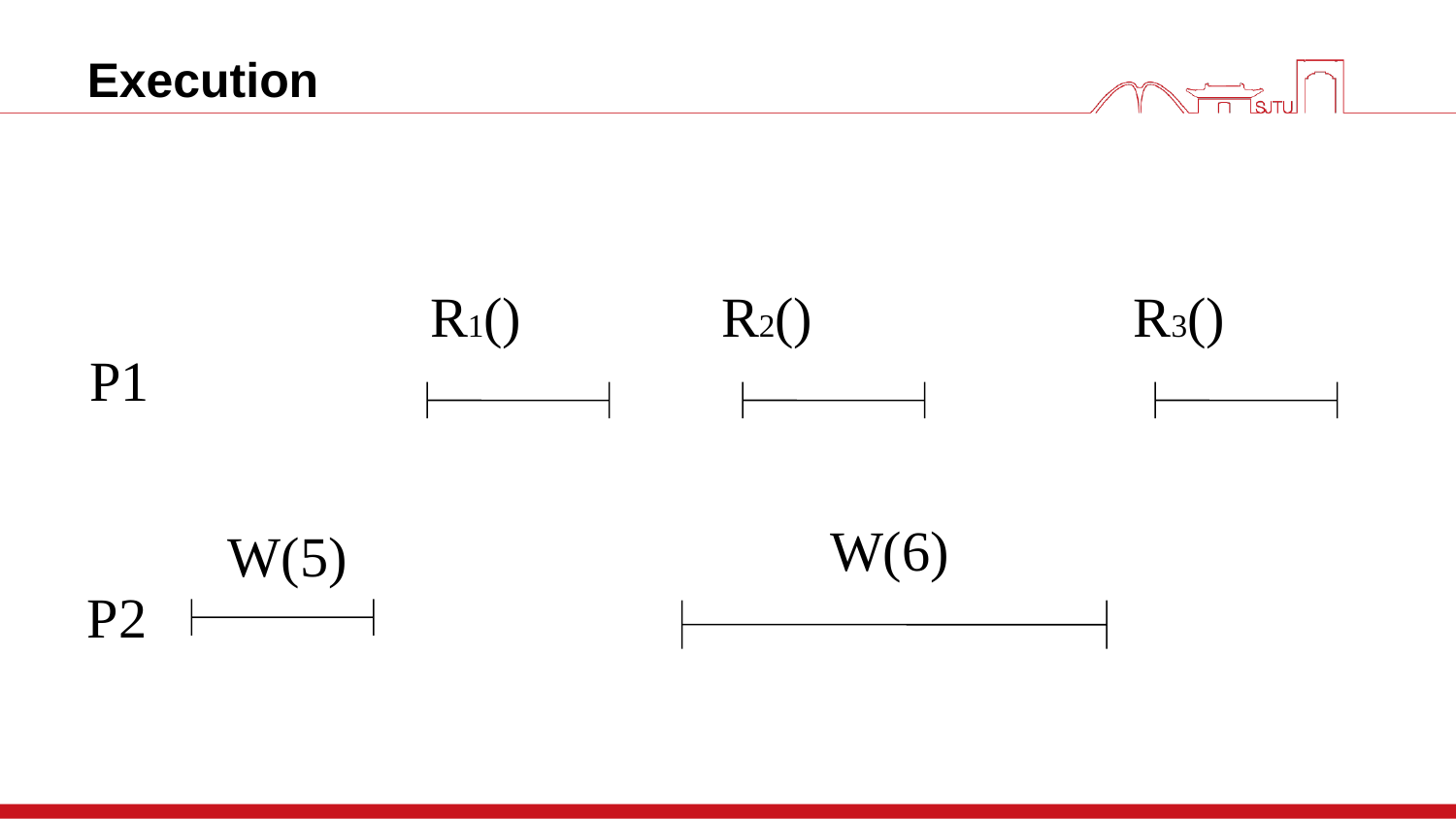

# Execution
R1()
R2()
R3()
P1

W(6)
W(5)
P2